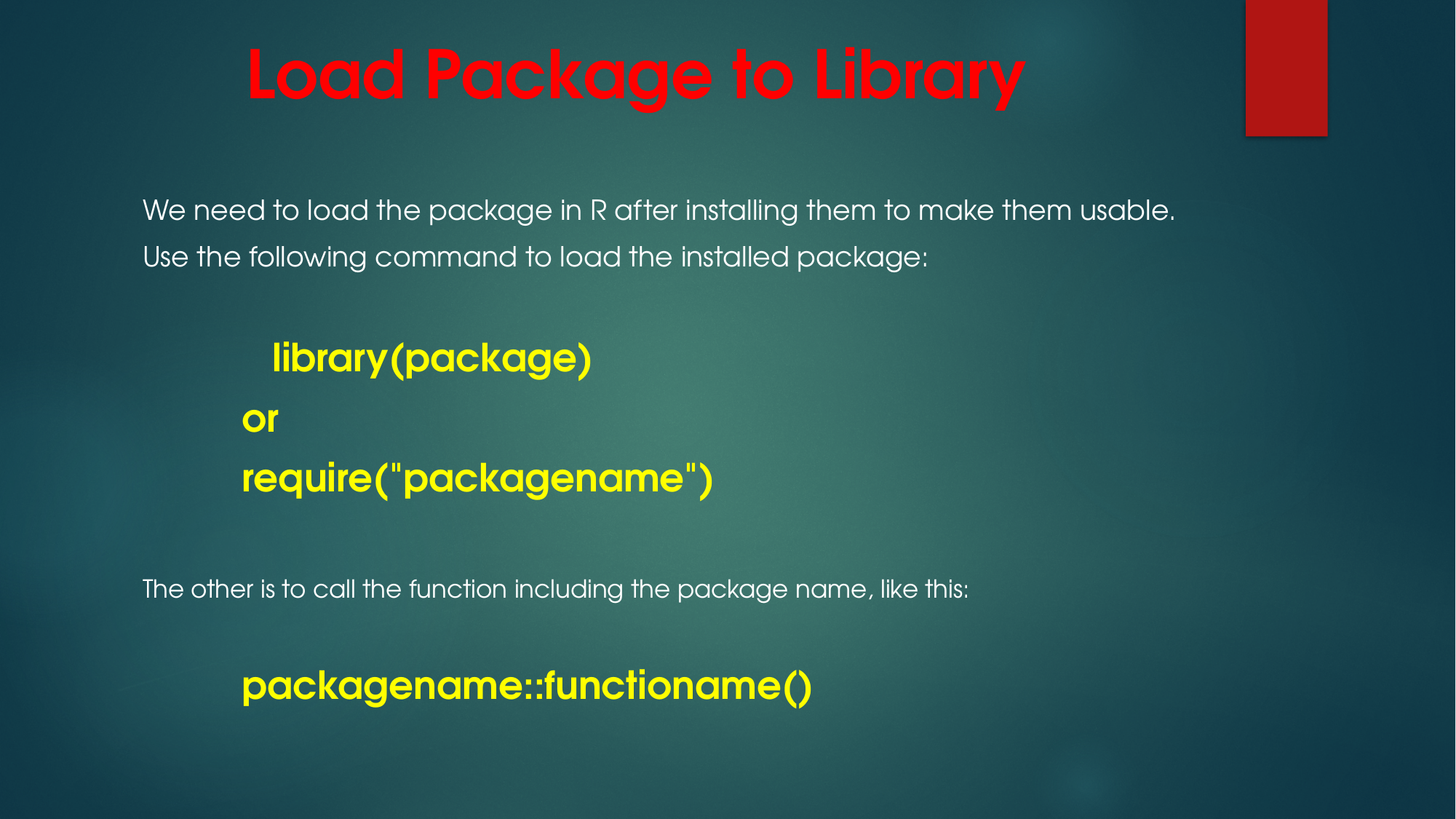

# Load Package to Library
We need to load the package in R after installing them to make them usable.
Use the following command to load the installed package:

				    library(package)
							or
				require("packagename")

The other is to call the function including the package name, like this:

			packagename::functioname()